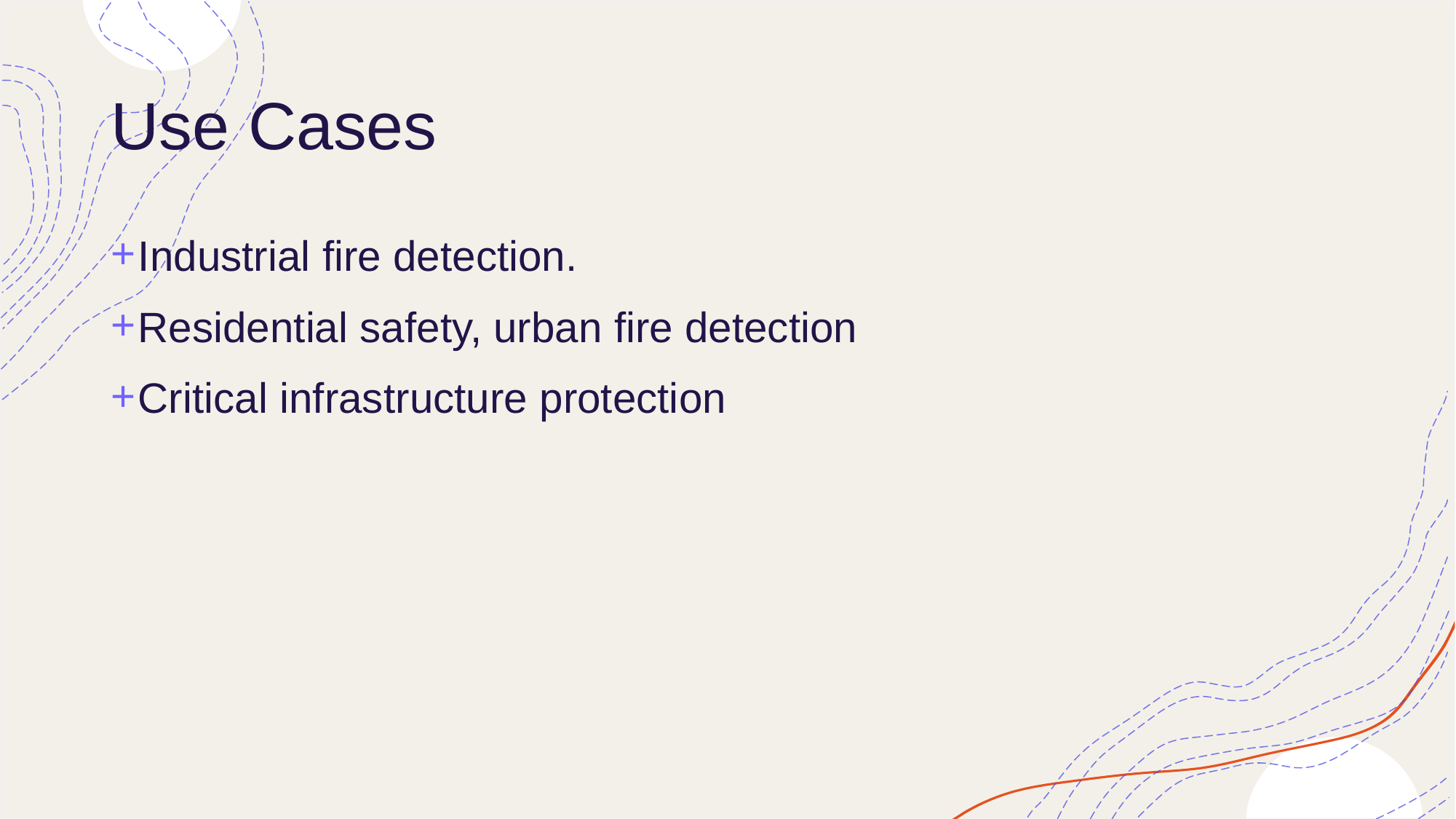

# Use Cases
Industrial fire detection.
Residential safety, urban fire detection
Critical infrastructure protection